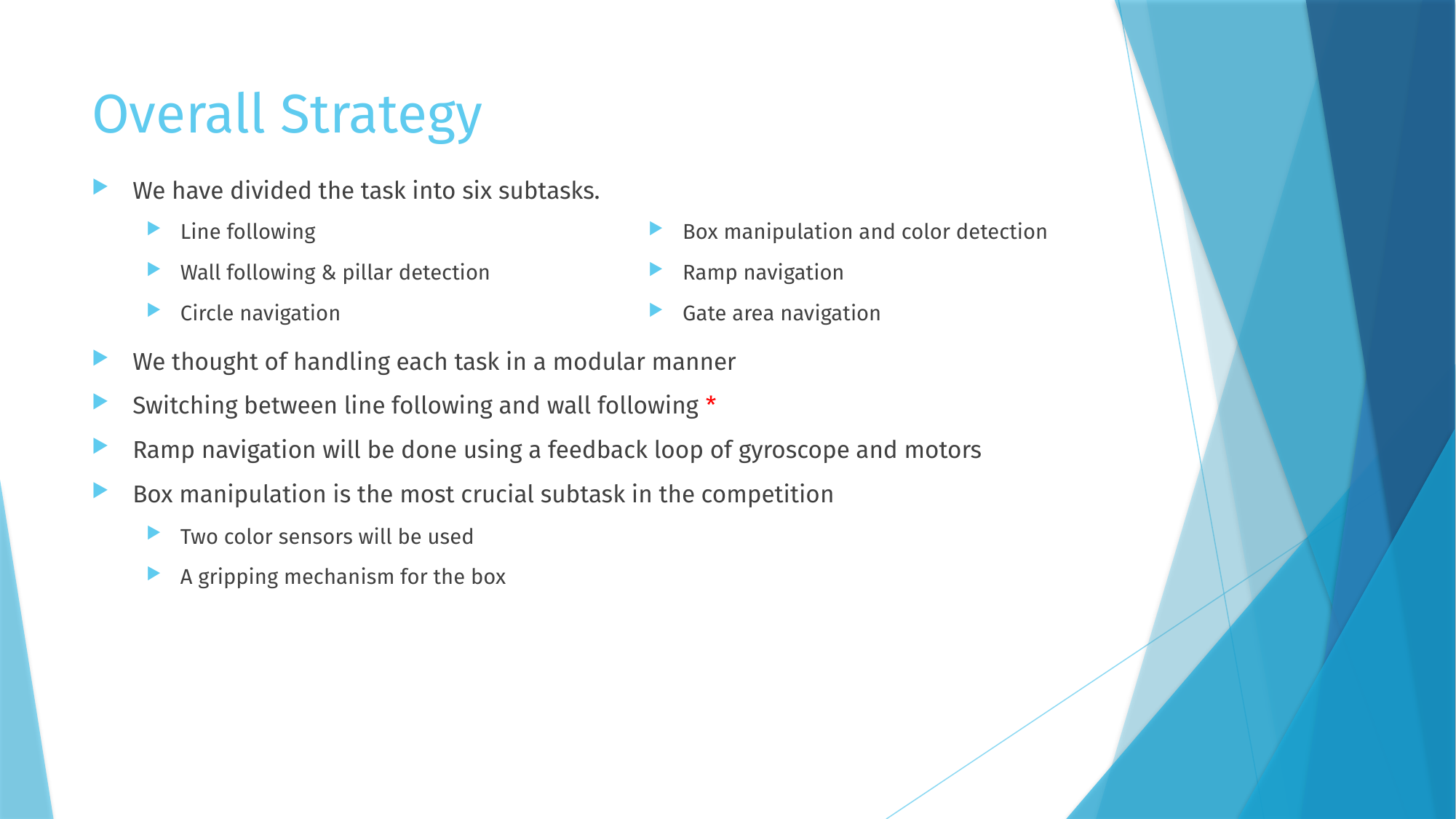

# Overall Strategy
We have divided the task into six subtasks.
Line following
Wall following & pillar detection
Circle navigation
Box manipulation and color detection
Ramp navigation
Gate area navigation
We thought of handling each task in a modular manner
Switching between line following and wall following *
Ramp navigation will be done using a feedback loop of gyroscope and motors
Box manipulation is the most crucial subtask in the competition
Two color sensors will be used
A gripping mechanism for the box